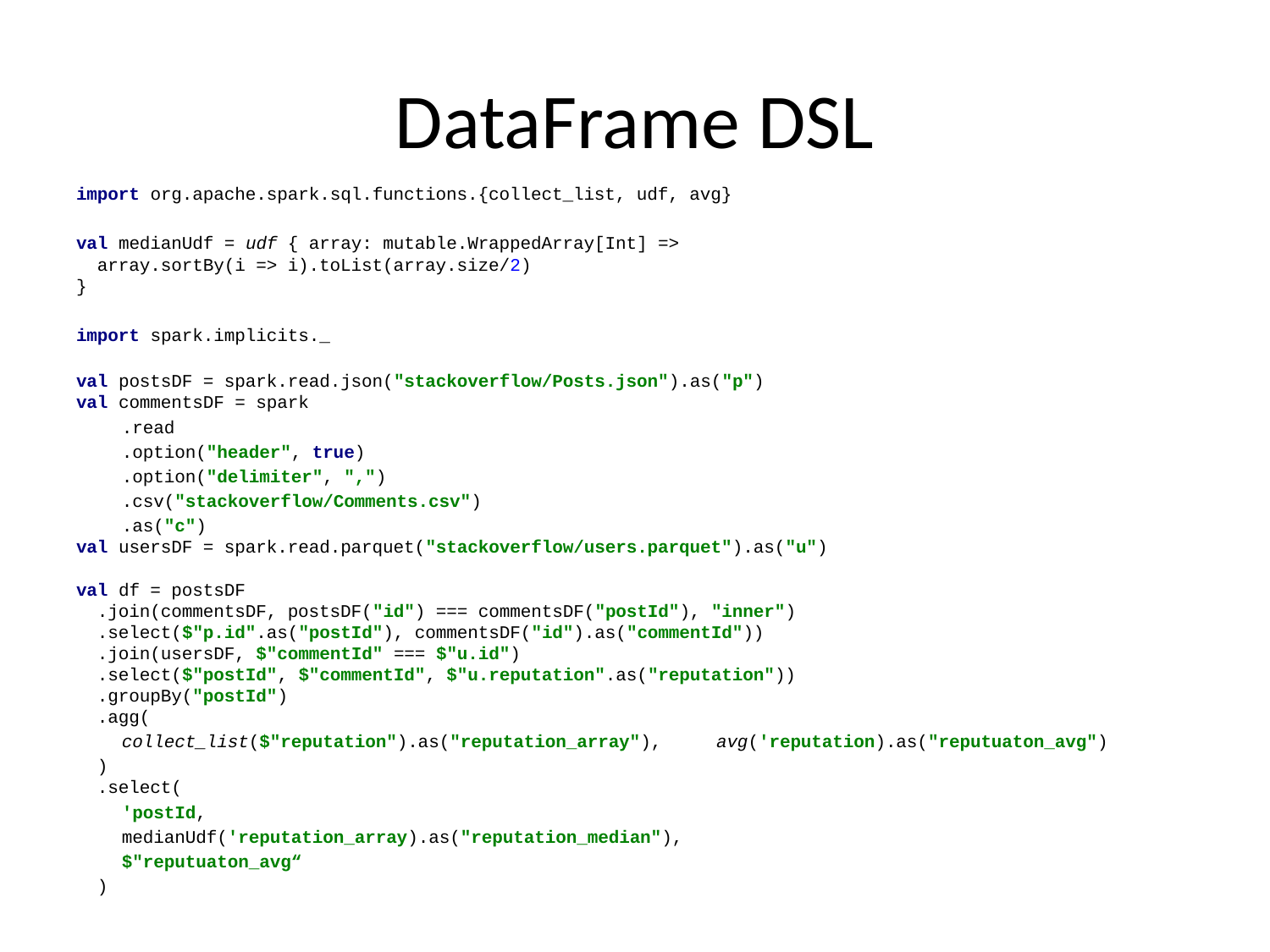

# DataFrame DSL
import org.apache.spark.sql.functions.{collect_list, udf, avg}

val medianUdf = udf { array: mutable.WrappedArray[Int] =>
  array.sortBy(i => i).toList(array.size/2)
}

import spark.implicits._
val postsDF = spark.read.json("stackoverflow/Posts.json").as("p")
val commentsDF = spark
	.read
	.option("header", true)
	.option("delimiter", ",")
	.csv("stackoverflow/Comments.csv")
	.as("c")
val usersDF = spark.read.parquet("stackoverflow/users.parquet").as("u")
val df = postsDF
  .join(commentsDF, postsDF("id") === commentsDF("postId"), "inner")
  .select($"p.id".as("postId"), commentsDF("id").as("commentId"))
  .join(usersDF, $"commentId" === $"u.id")
  .select($"postId", $"commentId", $"u.reputation".as("reputation"))
  .groupBy("postId")
  .agg(
	collect_list($"reputation").as("reputation_array"), 	avg('reputation).as("reputuaton_avg")
  )
  .select(
	'postId,
	medianUdf('reputation_array).as("reputation_median"),
	$"reputuaton_avg“
  )